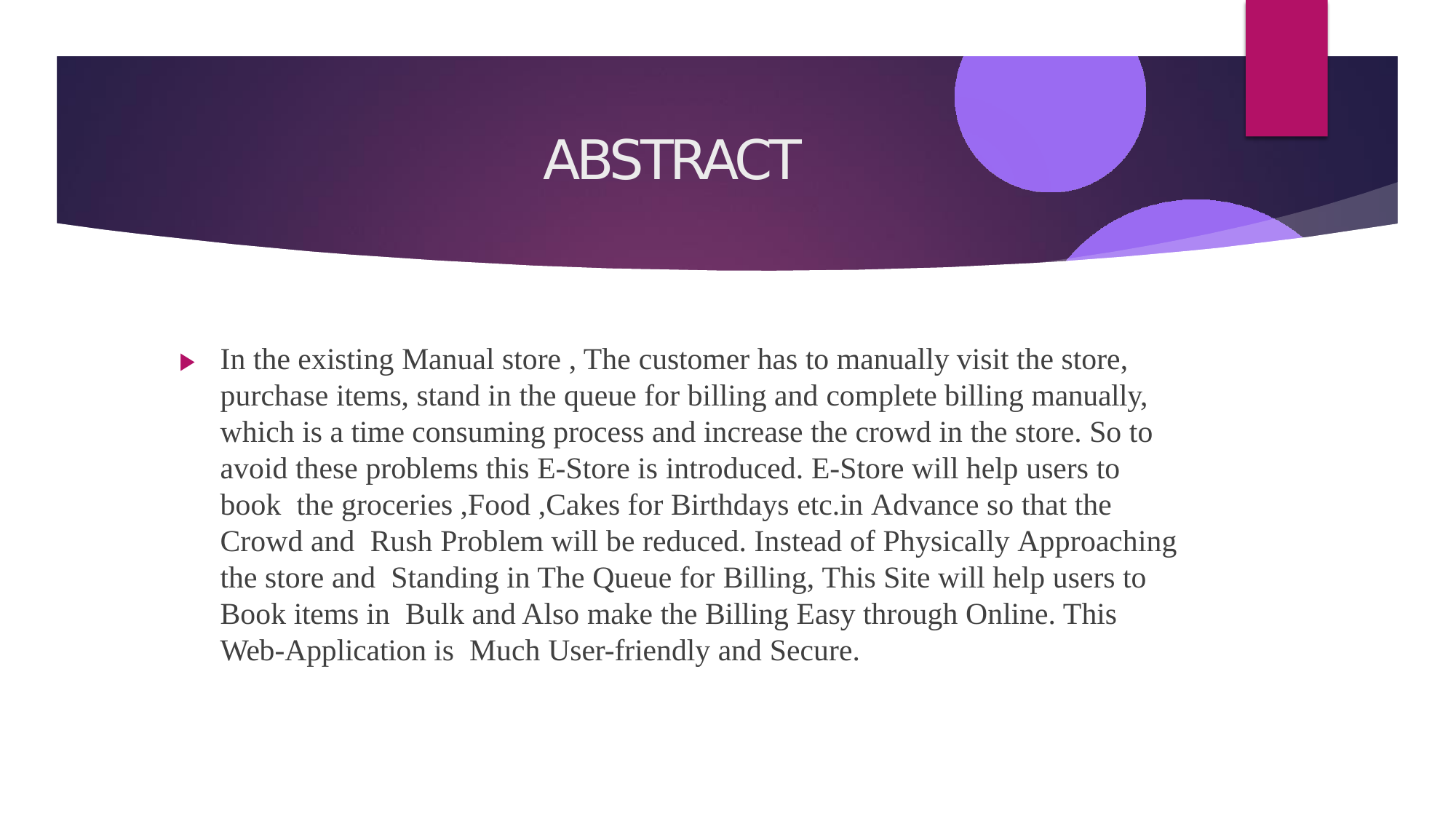

# ABSTRACT
▶	In the existing Manual store , The customer has to manually visit the store,  purchase items, stand in the queue for billing and complete billing manually,  which is a time consuming process and increase the crowd in the store. So to  avoid these problems this E-Store is introduced. E-Store will help users to book  the groceries ,Food ,Cakes for Birthdays etc.in Advance so that the Crowd and  Rush Problem will be reduced. Instead of Physically Approaching the store and  Standing in The Queue for Billing, This Site will help users to Book items in  Bulk and Also make the Billing Easy through Online. This Web-Application is  Much User-friendly and Secure.